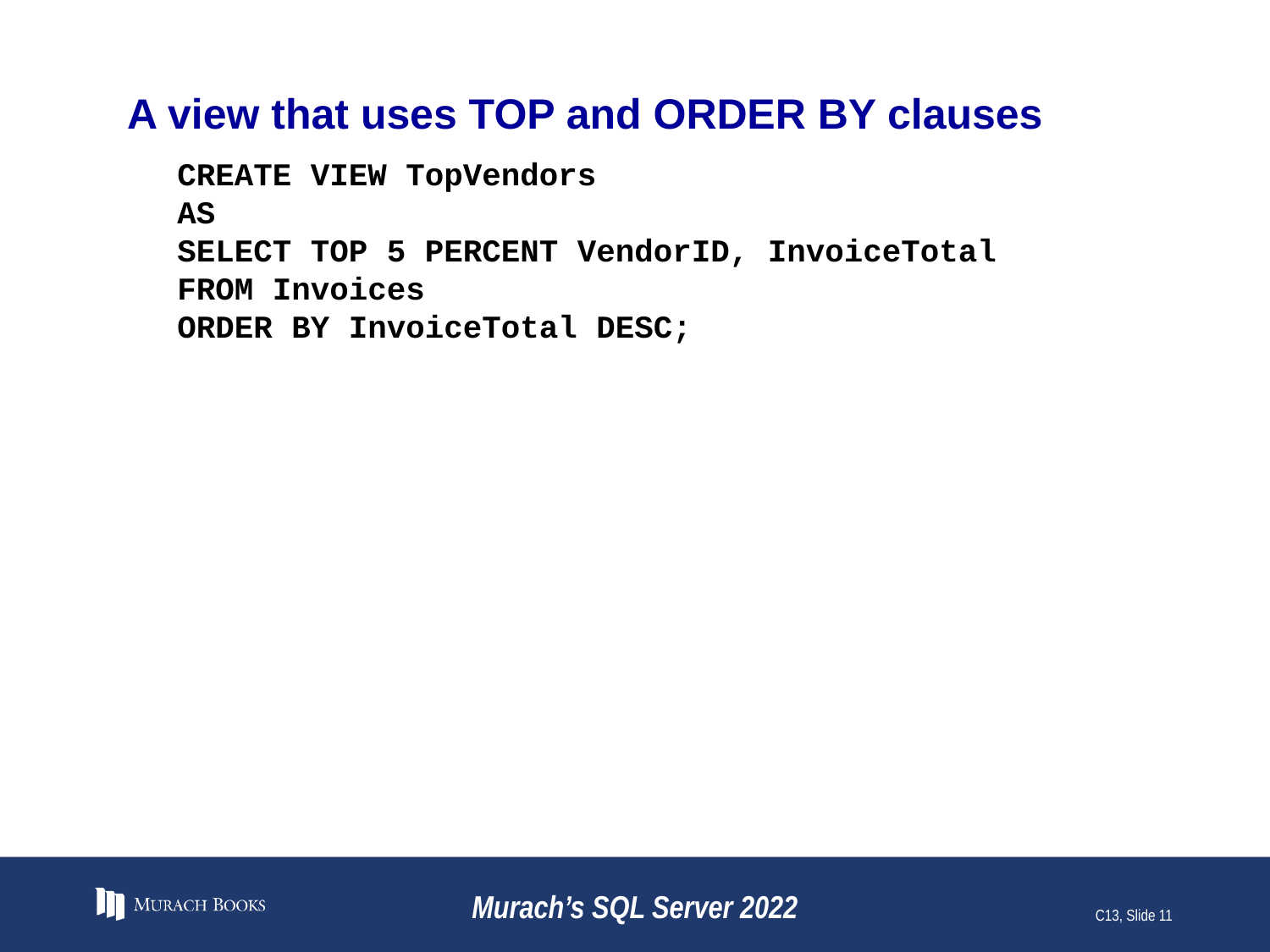

# A view that uses TOP and ORDER BY clauses
CREATE VIEW TopVendors
AS
SELECT TOP 5 PERCENT VendorID, InvoiceTotal
FROM Invoices
ORDER BY InvoiceTotal DESC;

Murach’s SQL Server 2022

C13, Slide 11